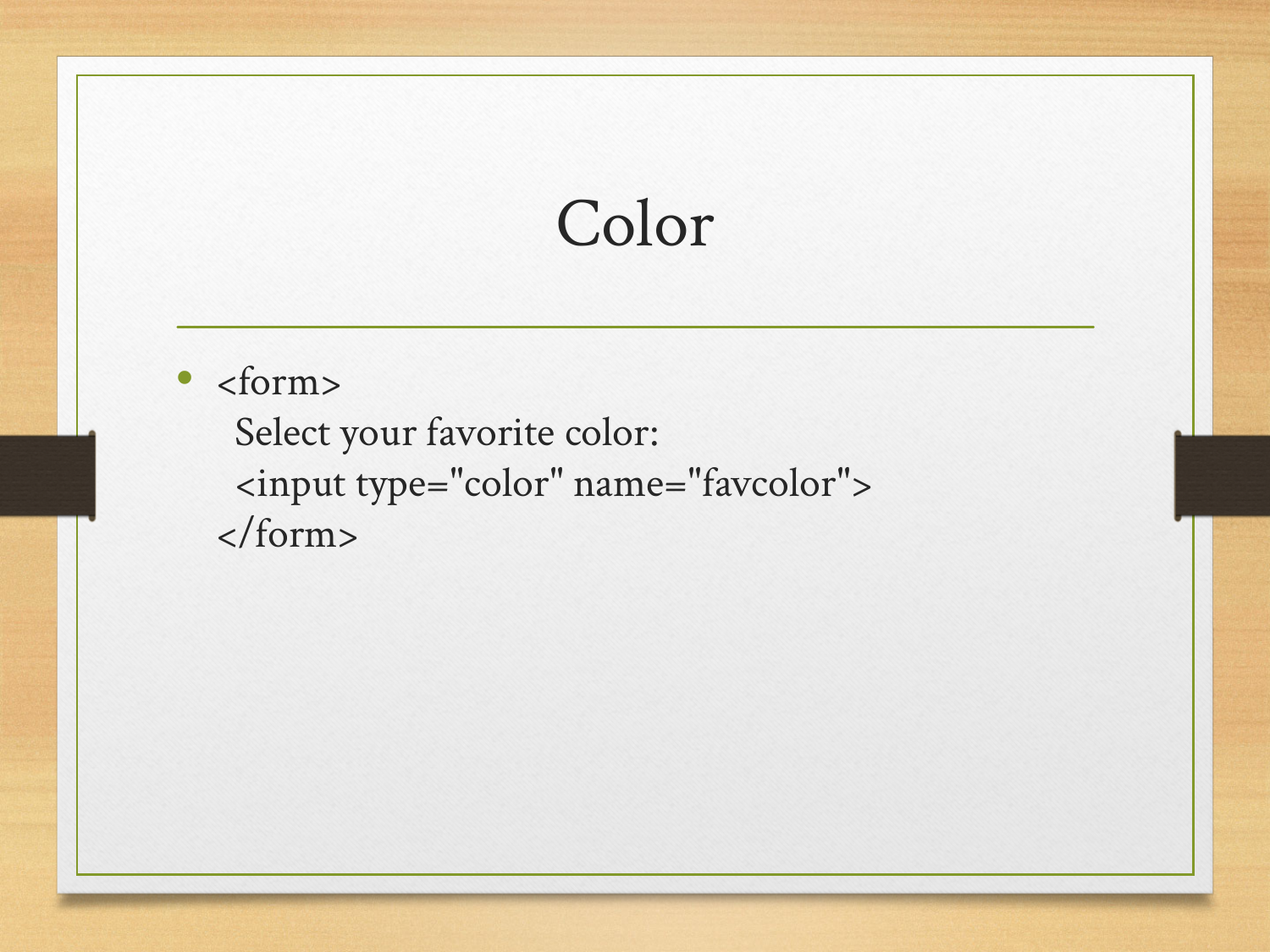

# Color
<form>
  Select your favorite color:
  <input type="color" name="favcolor">
</form>